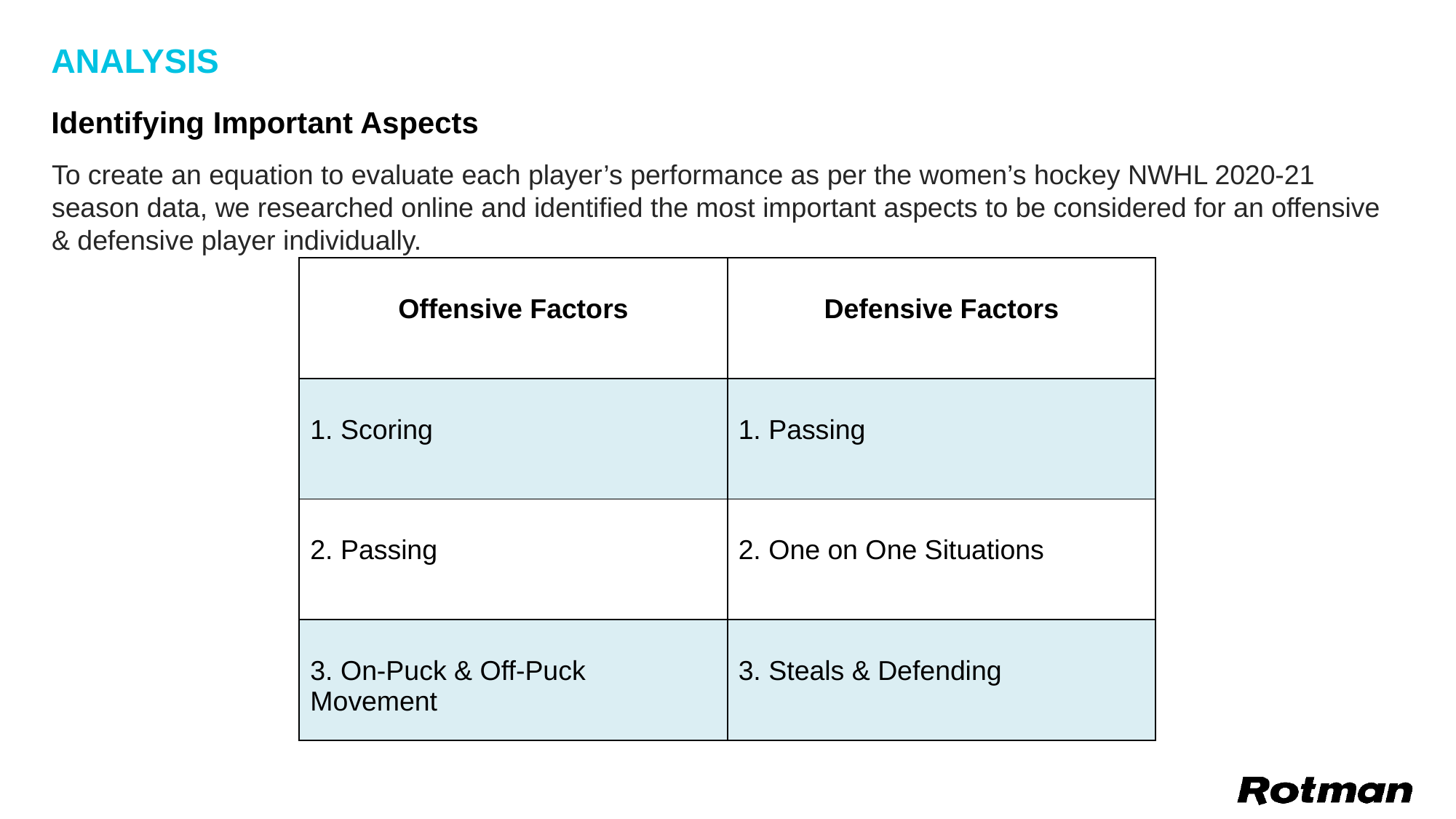

# ANALYSIS
Identifying Important Aspects
To create an equation to evaluate each player’s performance as per the women’s hockey NWHL 2020-21 season data, we researched online and identified the most important aspects to be considered for an offensive & defensive player individually.
| Offensive Factors | Defensive Factors |
| --- | --- |
| 1. Scoring | 1. Passing |
| 2. Passing | 2. One on One Situations |
| 3. On-Puck & Off-Puck Movement | 3. Steals & Defending |